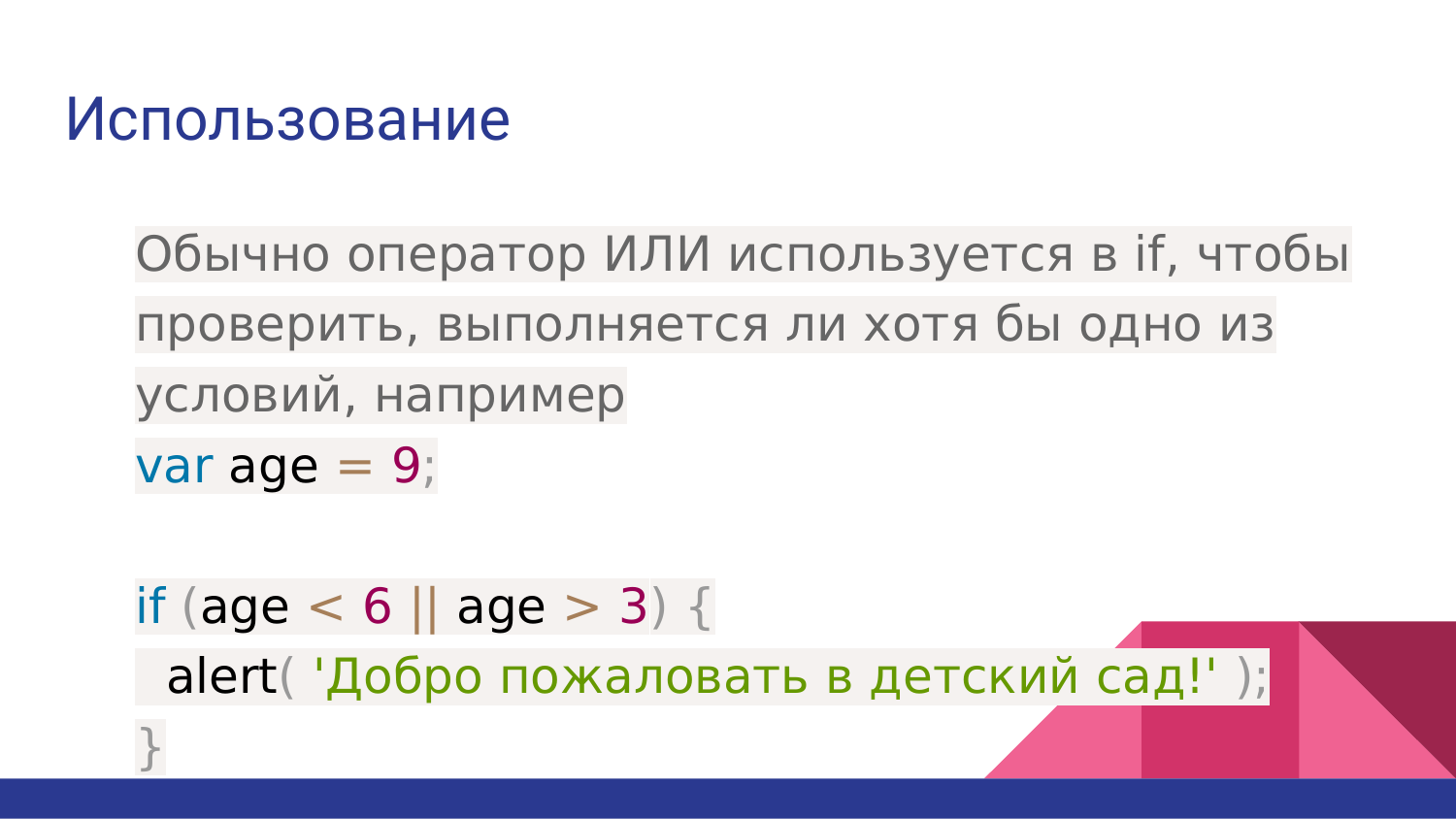

# Использование
Обычно оператор ИЛИ используется в if, чтобы проверить, выполняется ли хотя бы одно из условий, например
var age = 9;
if (age < 6 || age > 3) {
  alert( 'Добро пожаловать в детский сад!' );
}